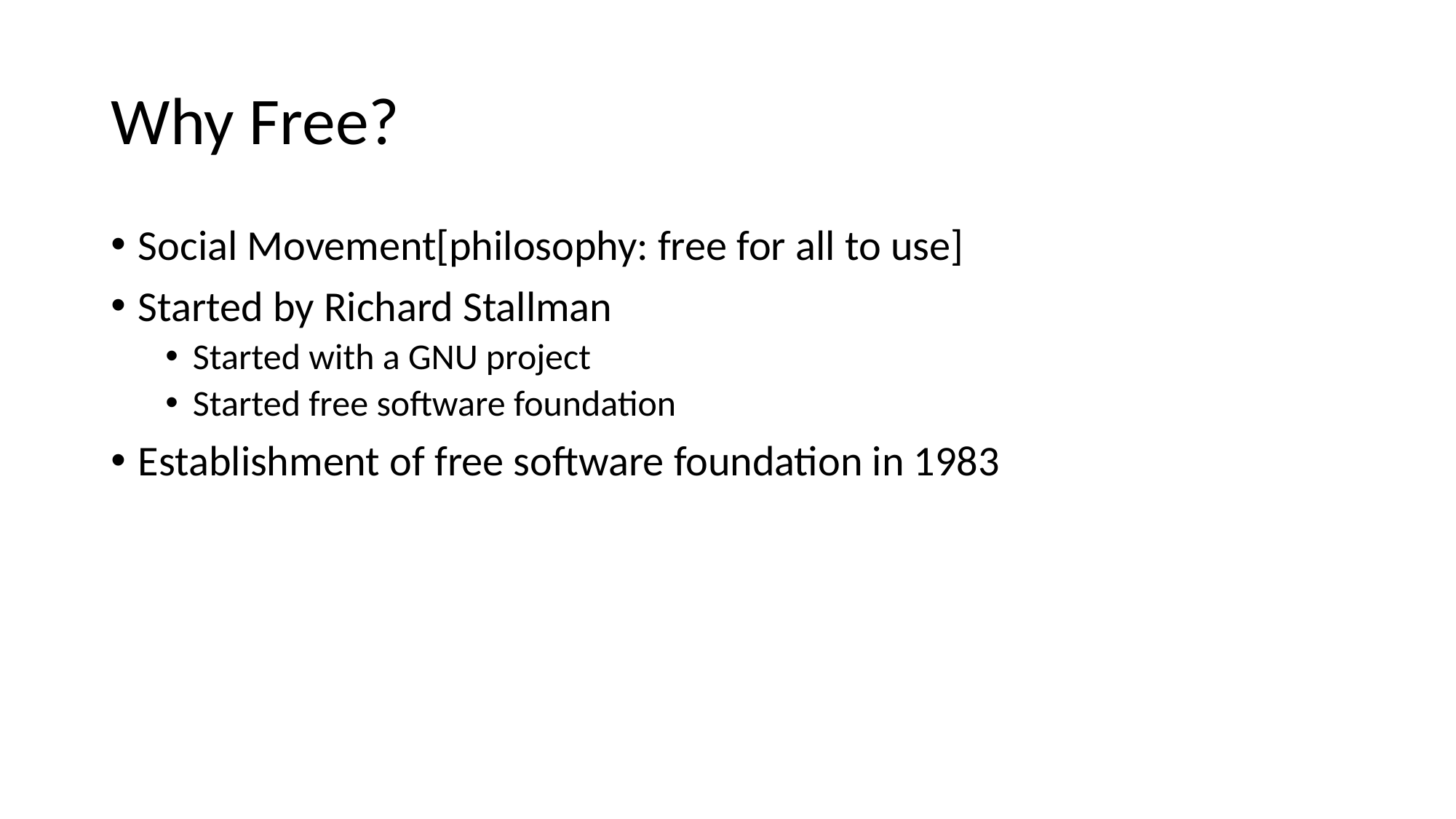

# Why Free?
Social Movement[philosophy: free for all to use]
Started by Richard Stallman
Started with a GNU project
Started free software foundation
Establishment of free software foundation in 1983